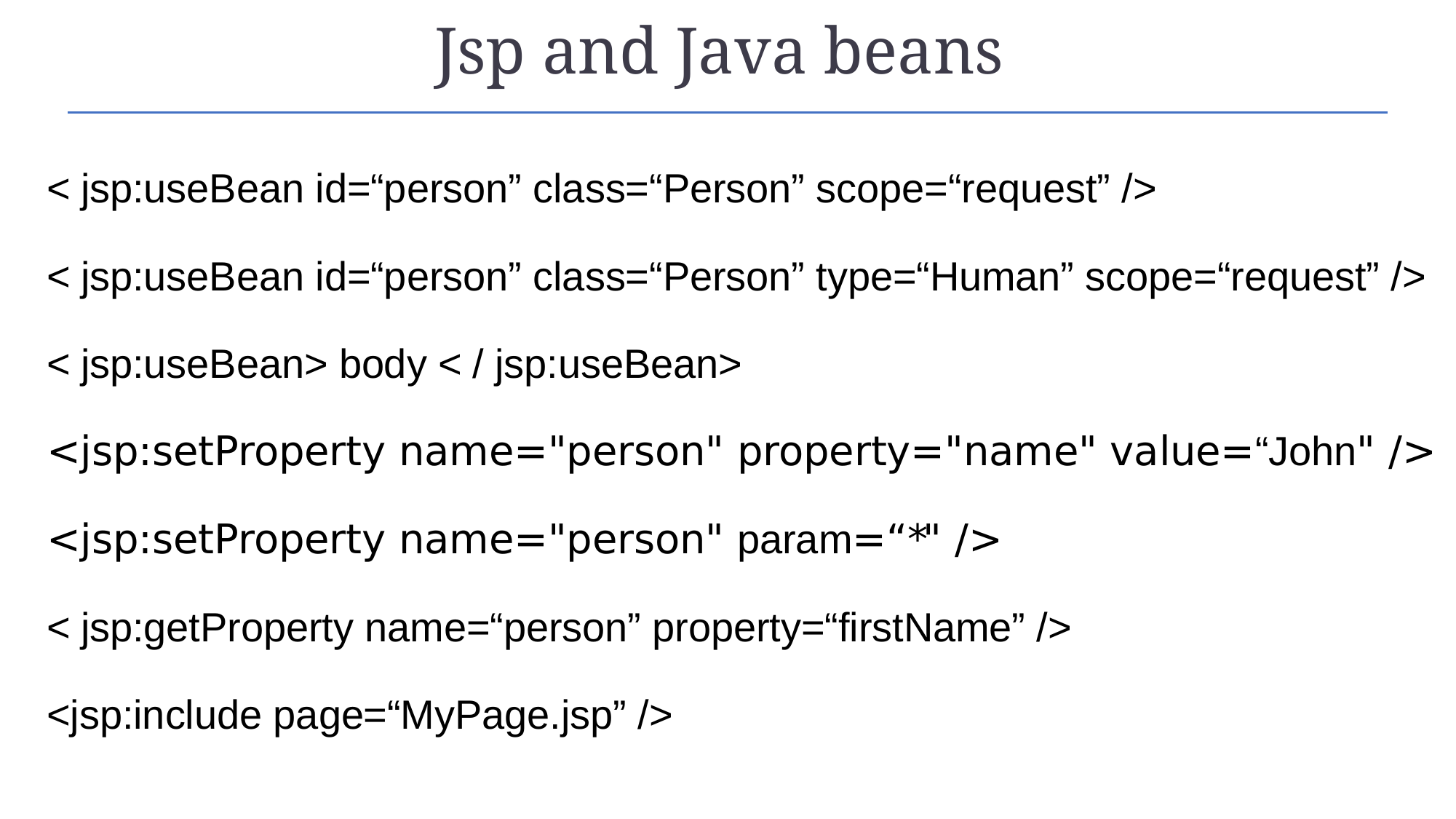

# Jsp and Java beans
<jsp:useBean id=“person” class=“Person” scope=“request” />
<jsp:useBean id=“person” class=“Person” type=“Human” scope=“request” />
<jsp:useBean> body </ jsp:useBean>
<jsp:setProperty name="person" property="name" value=“John" />
<jsp:setProperty name="person" param=“*" />
<jsp:getProperty name=“person” property=“firstName” />
<jsp:include page=“MyPage.jsp” />